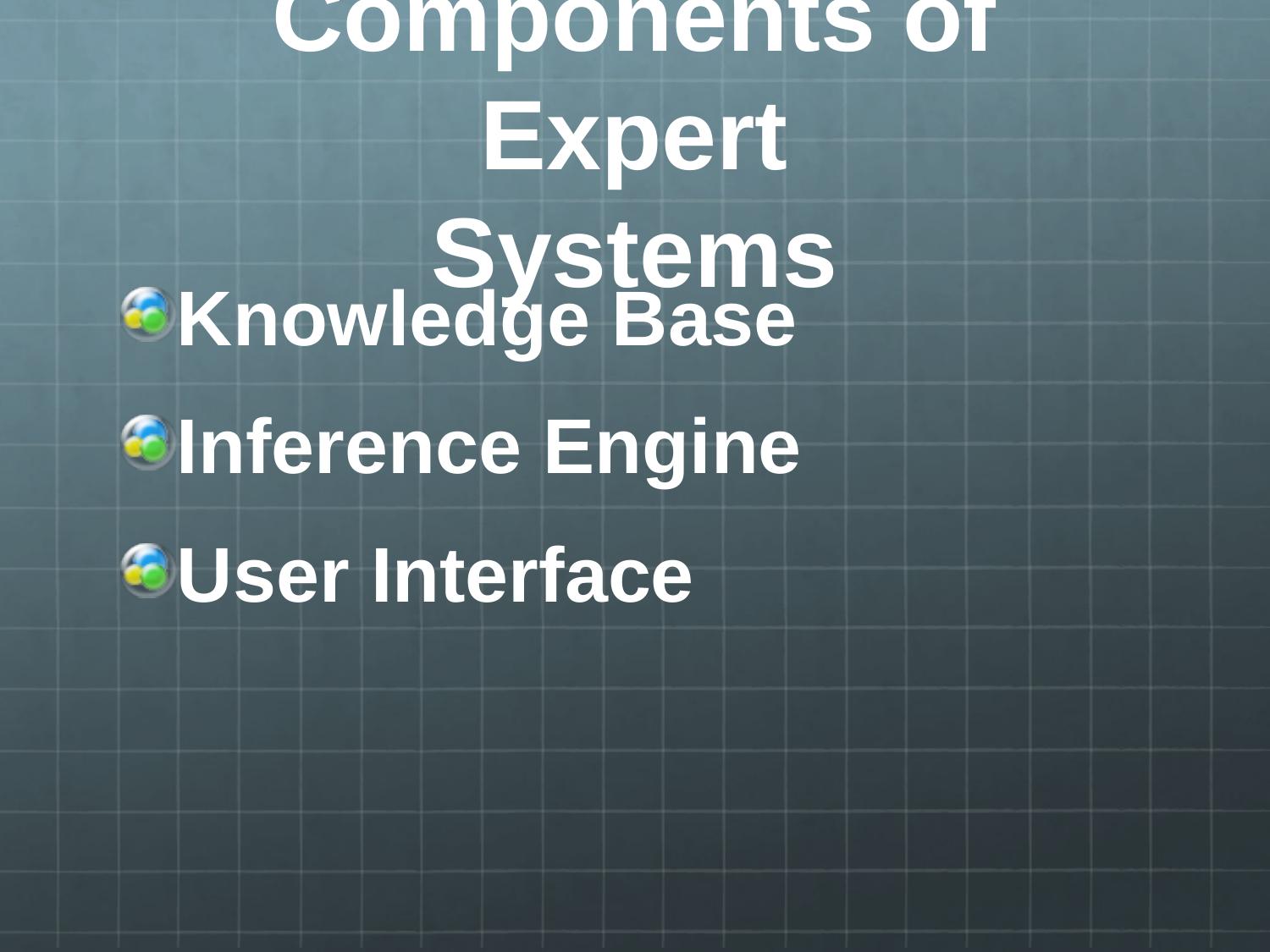

# Components of Expert Systems
Knowledge Base
Inference Engine
User Interface